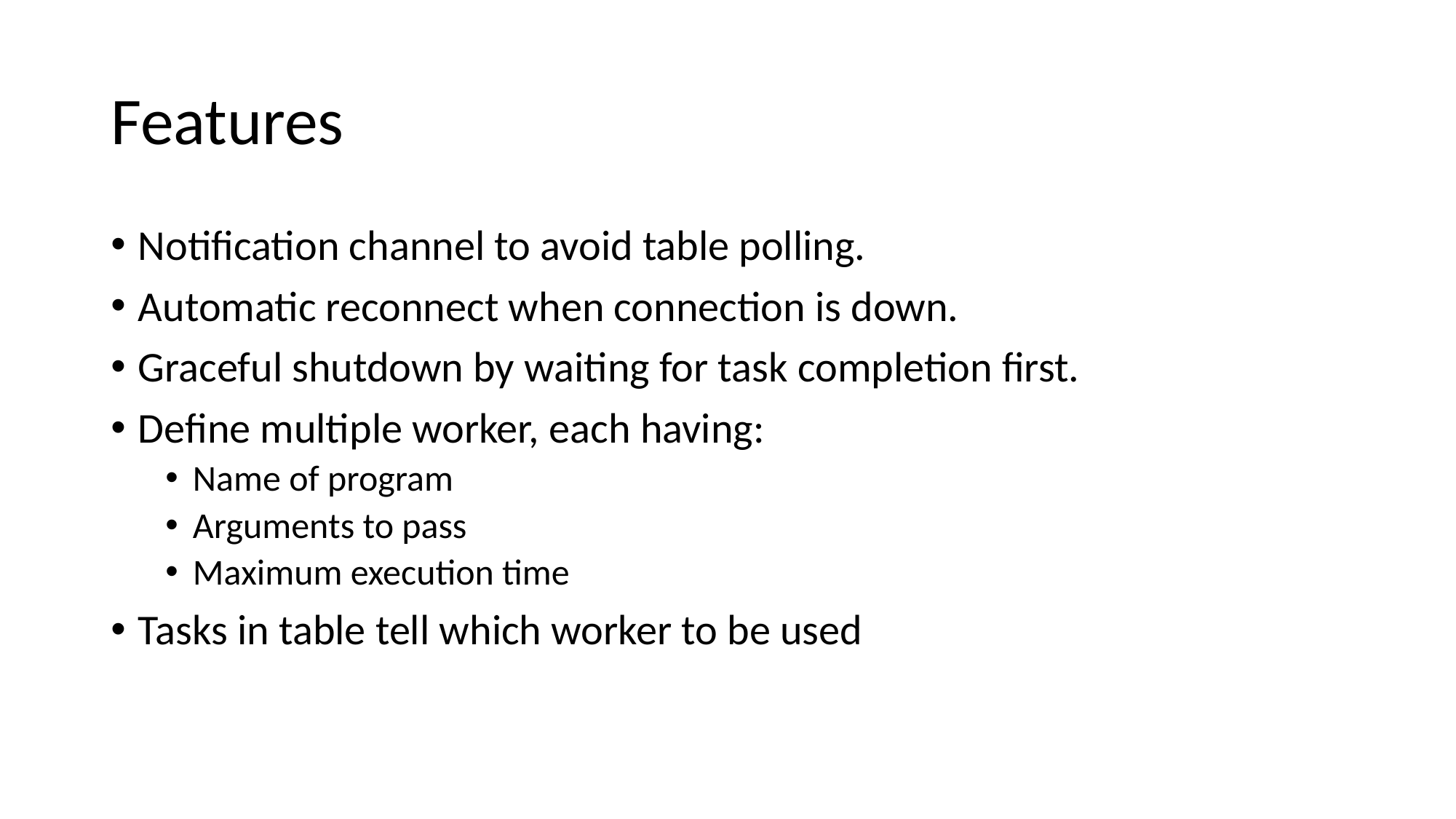

# Features
Notification channel to avoid table polling.
Automatic reconnect when connection is down.
Graceful shutdown by waiting for task completion first.
Define multiple worker, each having:
Name of program
Arguments to pass
Maximum execution time
Tasks in table tell which worker to be used